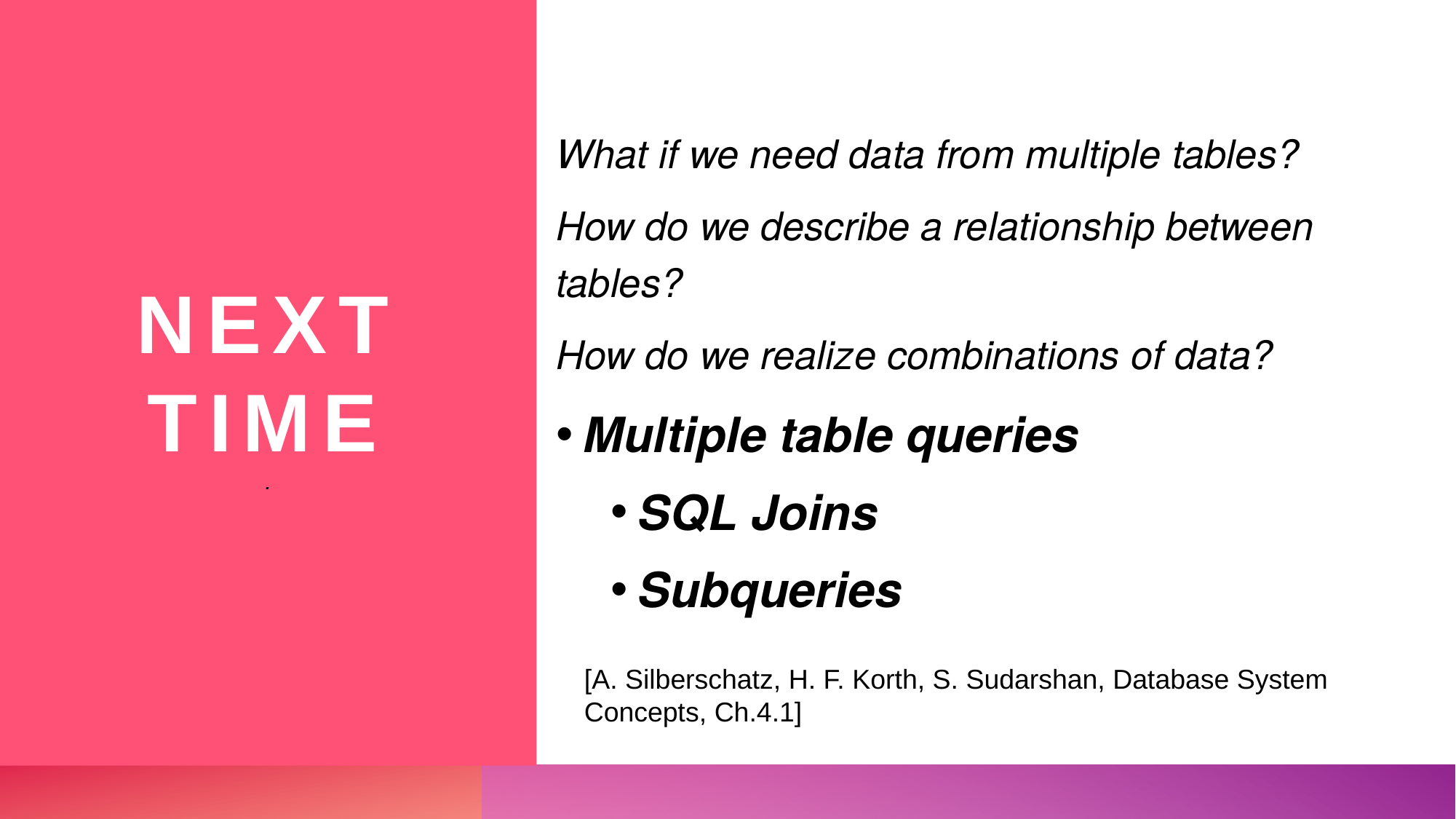

# Next Time .
What if we need data from multiple tables?
How do we describe a relationship between tables?
How do we realize combinations of data?
Multiple table queries
SQL Joins
Subqueries
[A. Silberschatz, H. F. Korth, S. Sudarshan, Database System Concepts, Ch.4.1]